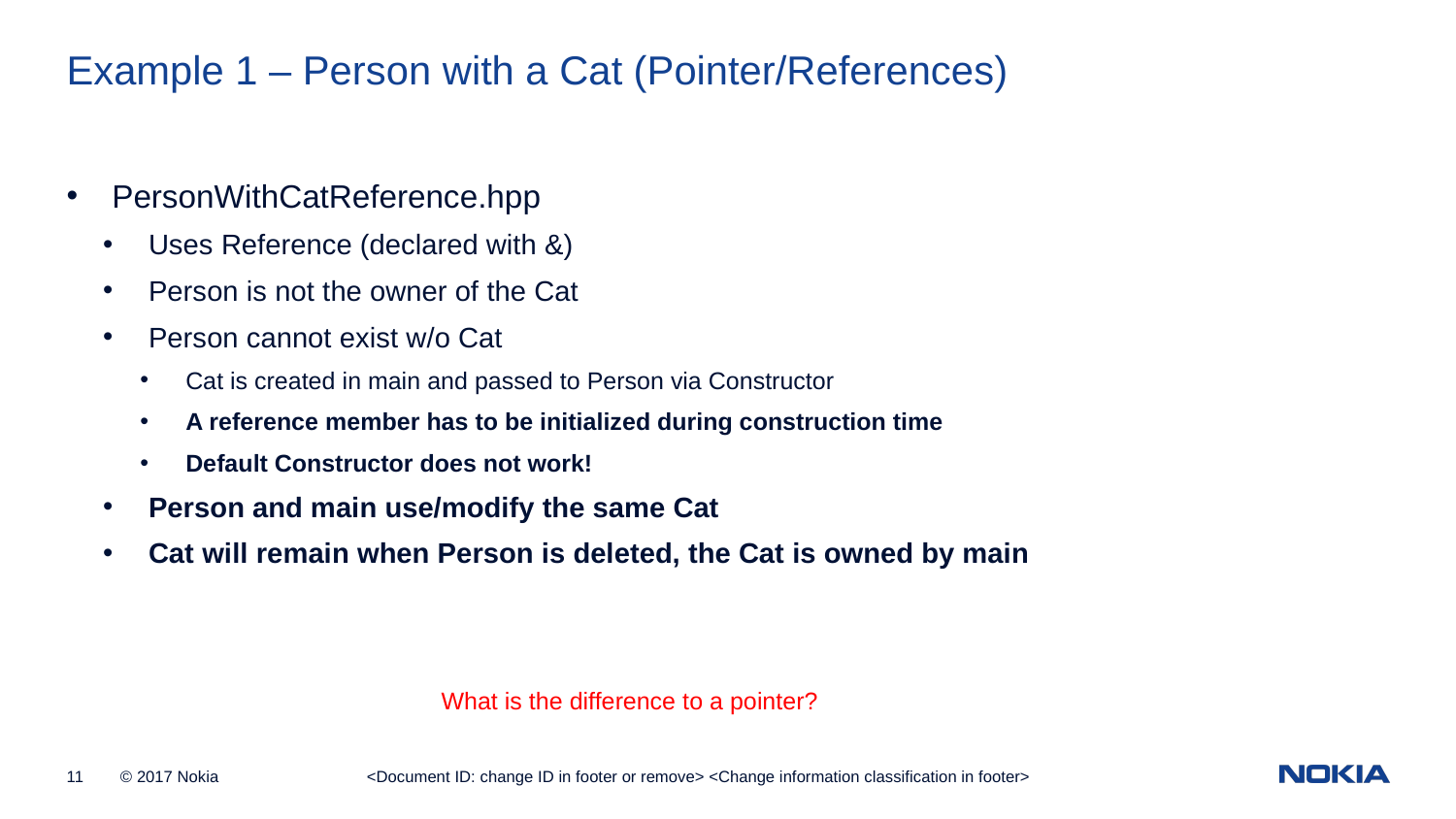

Example 1 – Person with a Cat (Pointer/References)

PersonWithCatReference.hpp
Uses Reference (declared with &)
Person is not the owner of the Cat
Person cannot exist w/o Cat
Cat is created in main and passed to Person via Constructor
A reference member has to be initialized during construction time
Default Constructor does not work!
Person and main use/modify the same Cat
Cat will remain when Person is deleted, the Cat is owned by main

What is the difference to a pointer?
<Document ID: change ID in footer or remove> <Change information classification in footer>